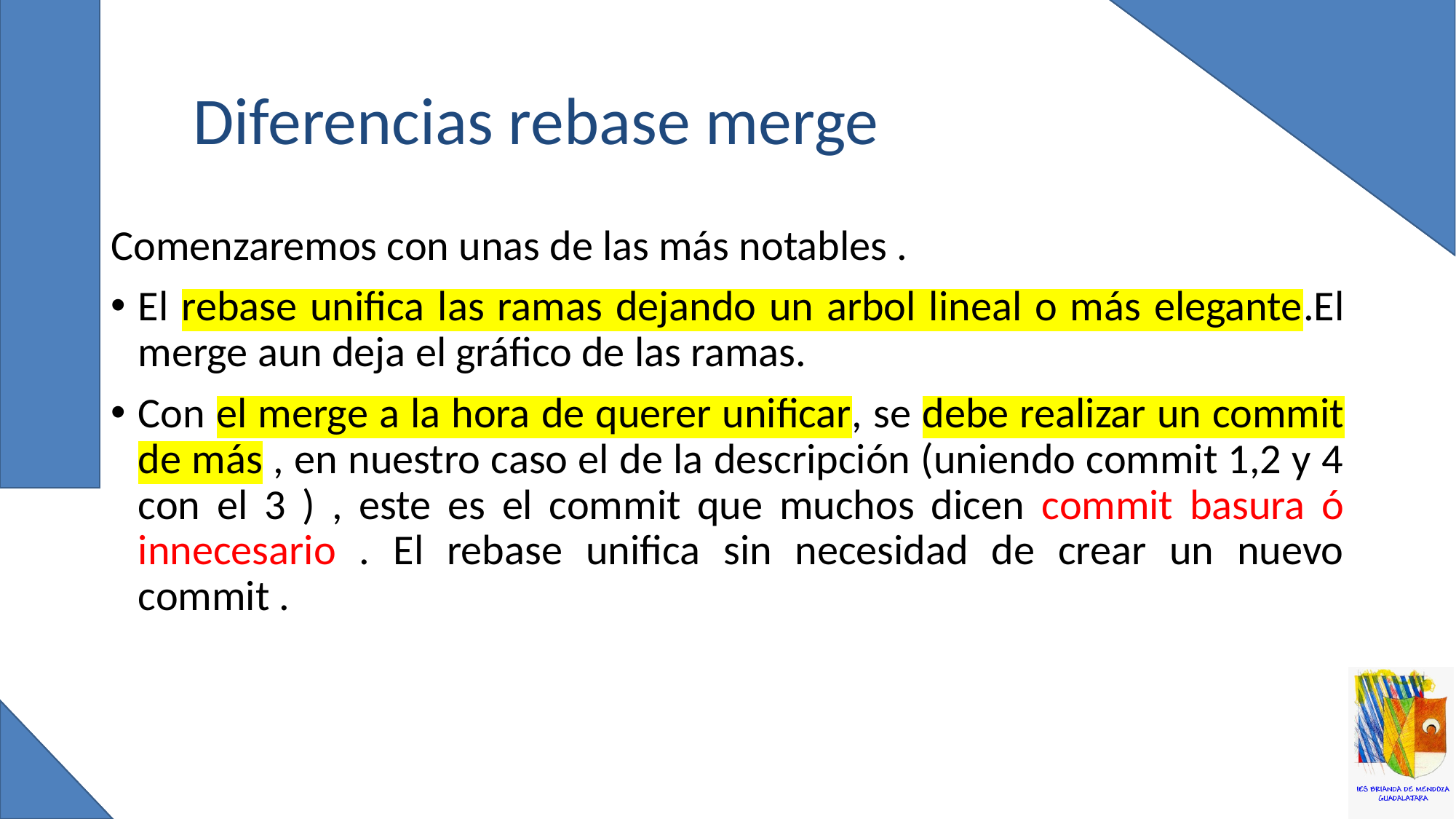

# Diferencias rebase merge
Comenzaremos con unas de las más notables .
El rebase unifica las ramas dejando un arbol lineal o más elegante.El merge aun deja el gráfico de las ramas.
Con el merge a la hora de querer unificar, se debe realizar un commit de más , en nuestro caso el de la descripción (uniendo commit 1,2 y 4 con el 3 ) , este es el commit que muchos dicen commit basura ó innecesario . El rebase unifica sin necesidad de crear un nuevo commit .